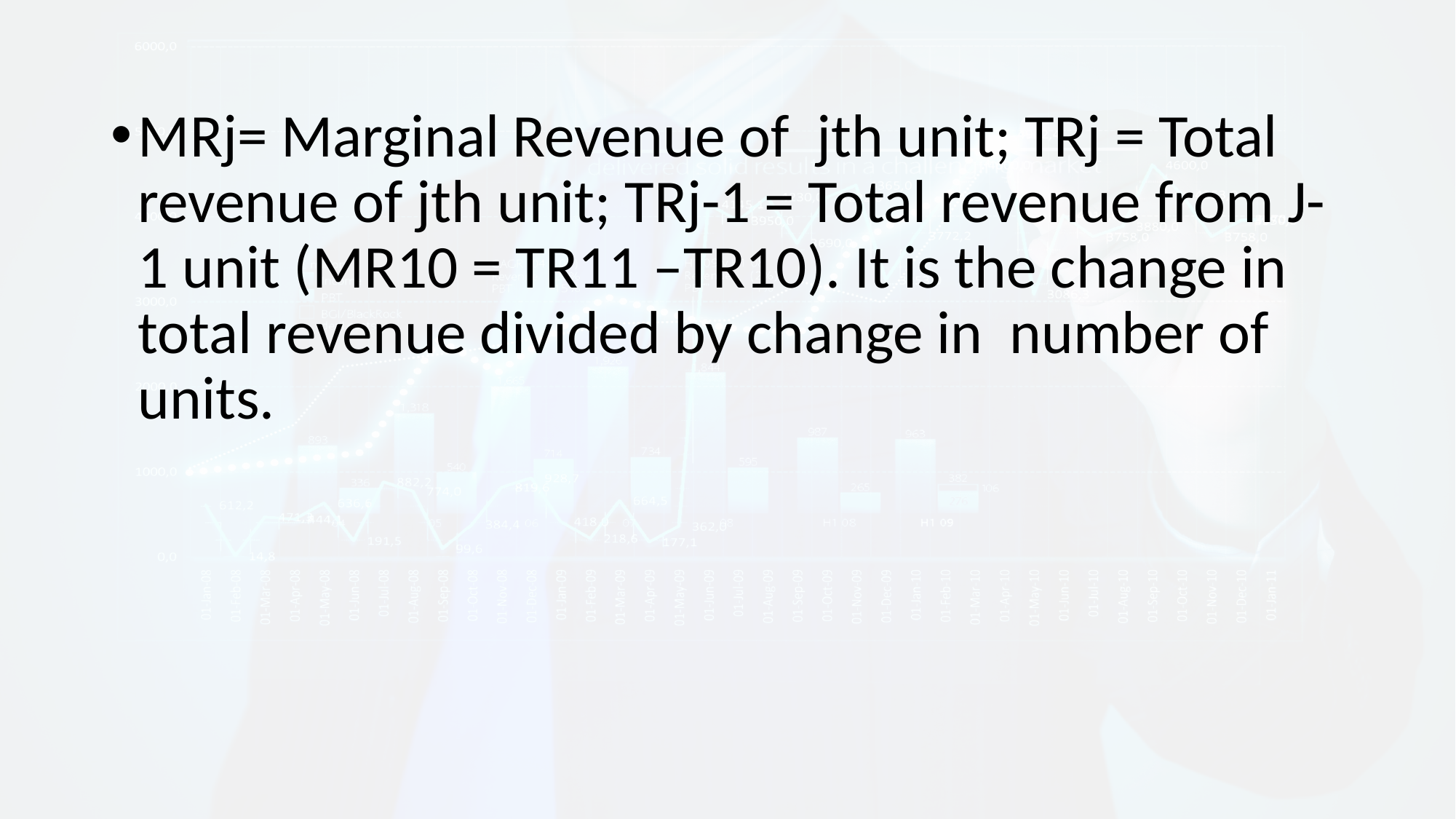

MRj= Marginal Revenue of  jth unit; TRj = Total revenue of jth unit; TRj-1 = Total revenue from J-1 unit (MR10 = TR11 –TR10). It is the change in total revenue divided by change in  number of units.